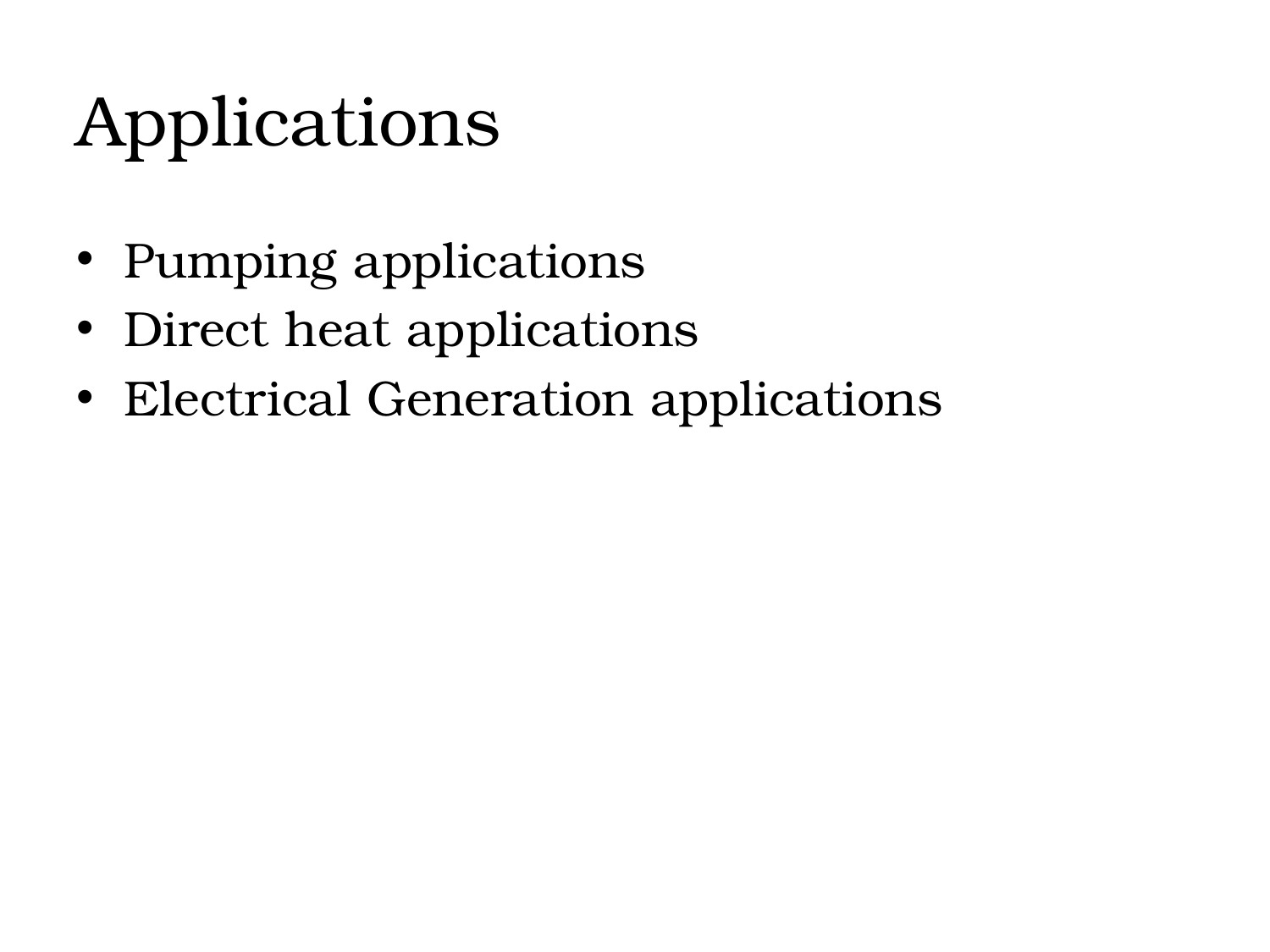

# Applications
Pumping applications
Direct heat applications
Electrical Generation applications